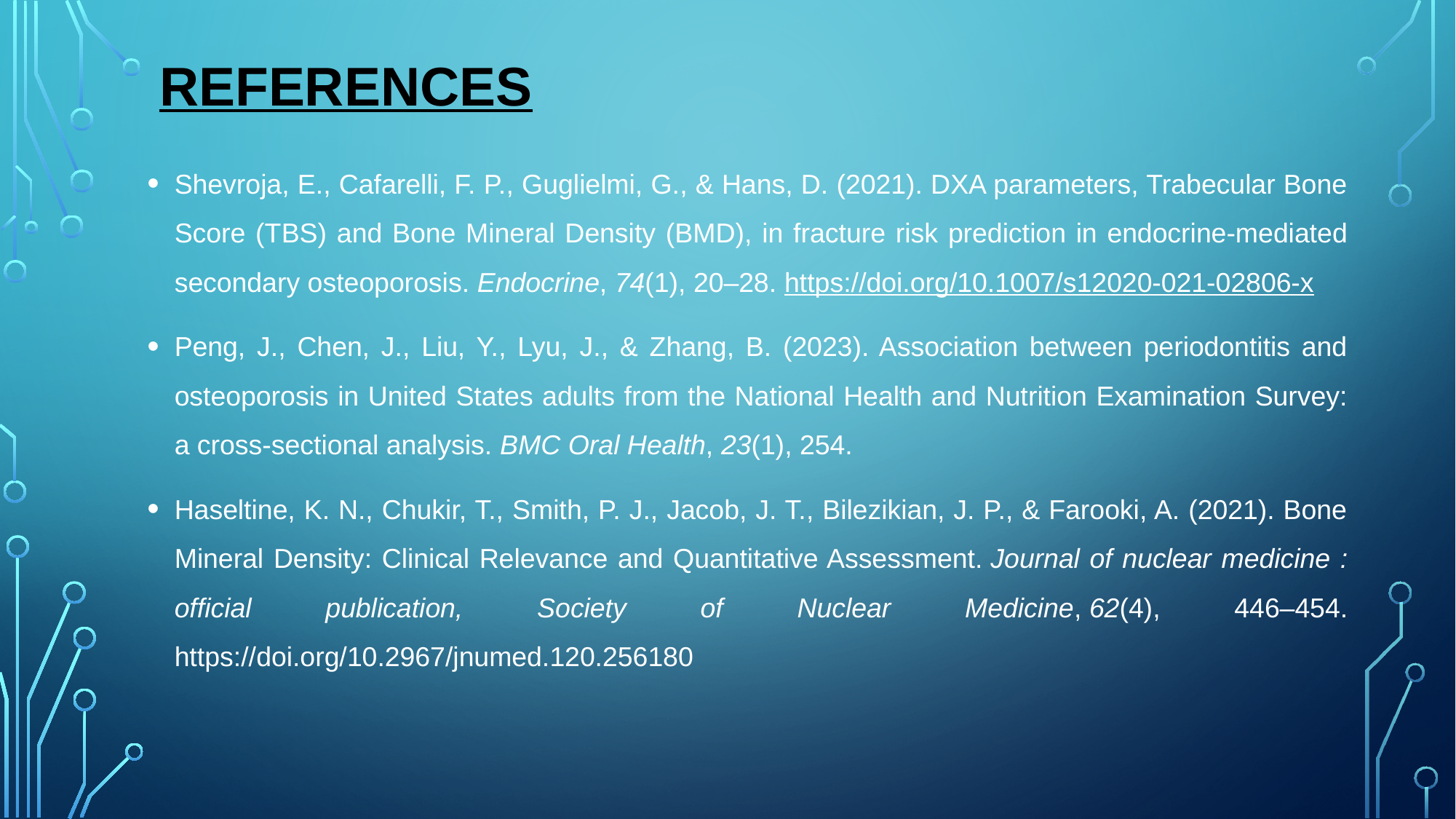

# references
Shevroja, E., Cafarelli, F. P., Guglielmi, G., & Hans, D. (2021). DXA parameters, Trabecular Bone Score (TBS) and Bone Mineral Density (BMD), in fracture risk prediction in endocrine-mediated secondary osteoporosis. Endocrine, 74(1), 20–28. https://doi.org/10.1007/s12020-021-02806-x
Peng, J., Chen, J., Liu, Y., Lyu, J., & Zhang, B. (2023). Association between periodontitis and osteoporosis in United States adults from the National Health and Nutrition Examination Survey: a cross-sectional analysis. BMC Oral Health, 23(1), 254.
Haseltine, K. N., Chukir, T., Smith, P. J., Jacob, J. T., Bilezikian, J. P., & Farooki, A. (2021). Bone Mineral Density: Clinical Relevance and Quantitative Assessment. Journal of nuclear medicine : official publication, Society of Nuclear Medicine, 62(4), 446–454. https://doi.org/10.2967/jnumed.120.256180